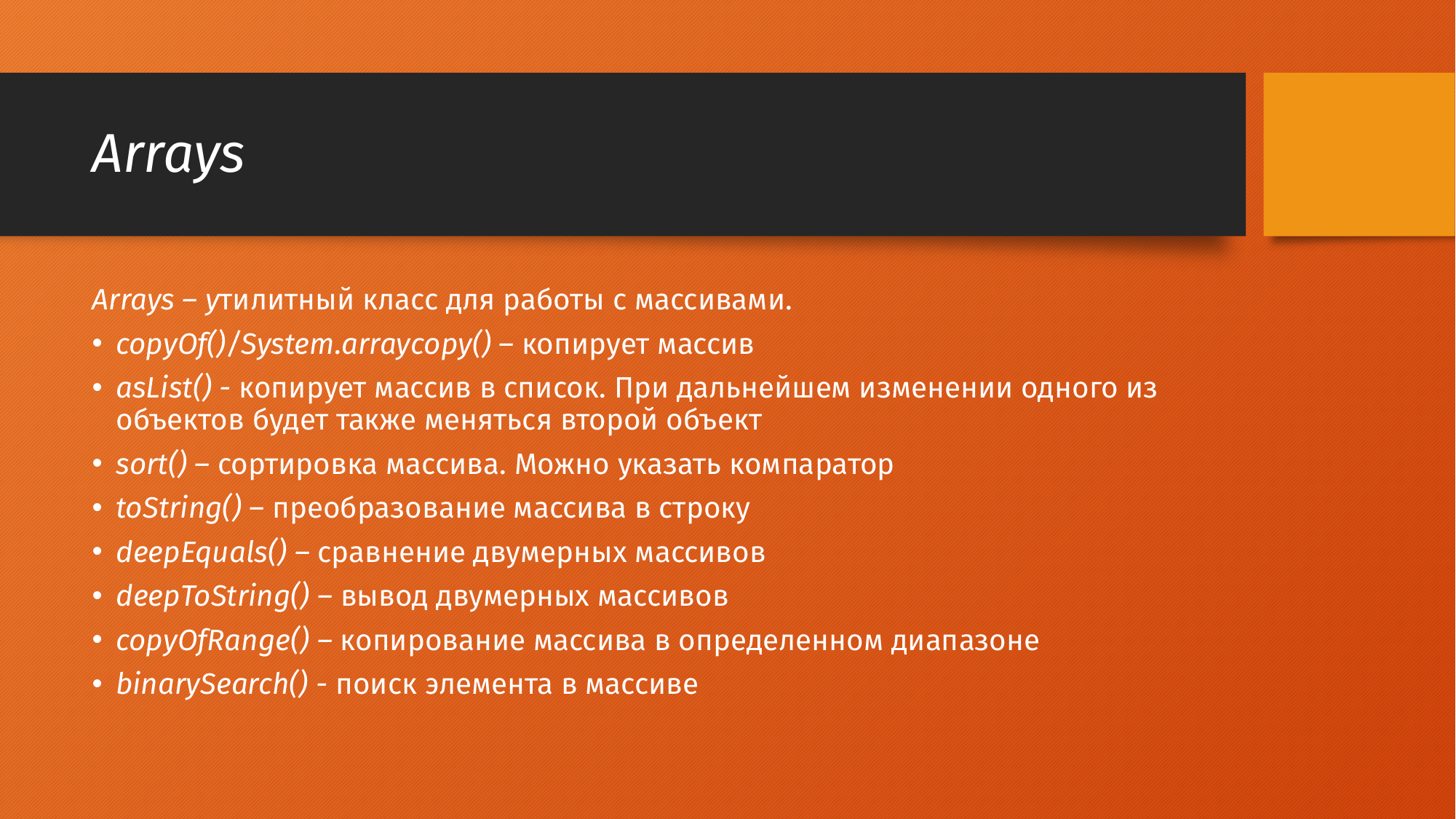

# Arrays
Arrays – утилитный класс для работы с массивами.
copyOf()/System.arraycopy() – копирует массив
asList() - копирует массив в список. При дальнейшем изменении одного из объектов будет также меняться второй объект
sort() – сортировка массива. Можно указать компаратор
toString() – преобразование массива в строку
deepEquals() – сравнение двумерных массивов
deepToString() – вывод двумерных массивов
copyOfRange() – копирование массива в определенном диапазоне
binarySearch() - поиск элемента в массиве